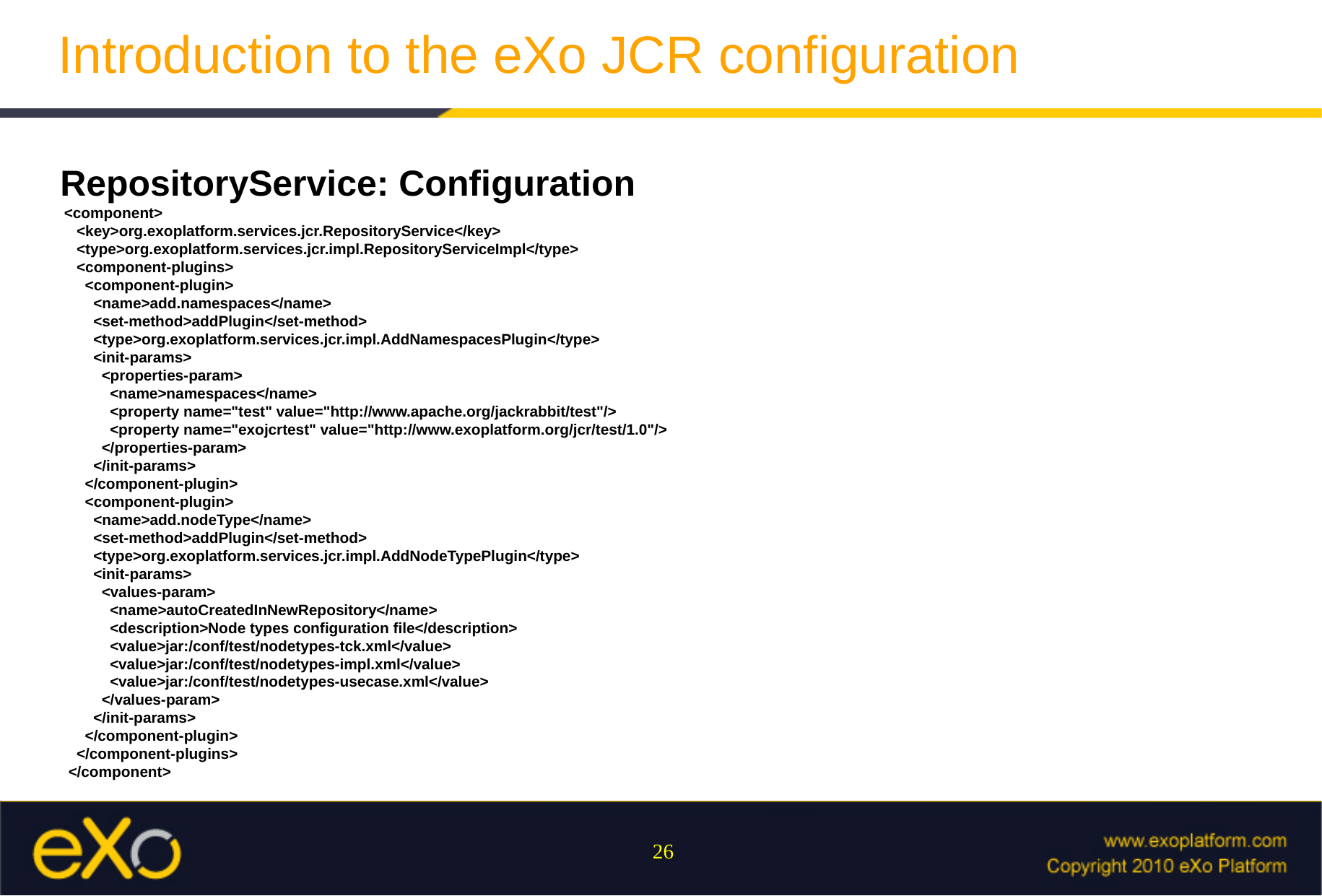

Introduction to the eXo JCR configuration
RepositoryService: Configuration
 <component>
    <key>org.exoplatform.services.jcr.RepositoryService</key>
    <type>org.exoplatform.services.jcr.impl.RepositoryServiceImpl</type>
    <component-plugins>
      <component-plugin>
        <name>add.namespaces</name>
        <set-method>addPlugin</set-method>
        <type>org.exoplatform.services.jcr.impl.AddNamespacesPlugin</type>
        <init-params>
          <properties-param>
            <name>namespaces</name>
            <property name="test" value="http://www.apache.org/jackrabbit/test"/>
            <property name="exojcrtest" value="http://www.exoplatform.org/jcr/test/1.0"/>
          </properties-param>
        </init-params>
      </component-plugin>
      <component-plugin>
        <name>add.nodeType</name>
        <set-method>addPlugin</set-method>
        <type>org.exoplatform.services.jcr.impl.AddNodeTypePlugin</type>
        <init-params>
          <values-param>
            <name>autoCreatedInNewRepository</name>
            <description>Node types configuration file</description>
            <value>jar:/conf/test/nodetypes-tck.xml</value>
            <value>jar:/conf/test/nodetypes-impl.xml</value>
            <value>jar:/conf/test/nodetypes-usecase.xml</value>
          </values-param>
        </init-params>
      </component-plugin>
    </component-plugins>
  </component>